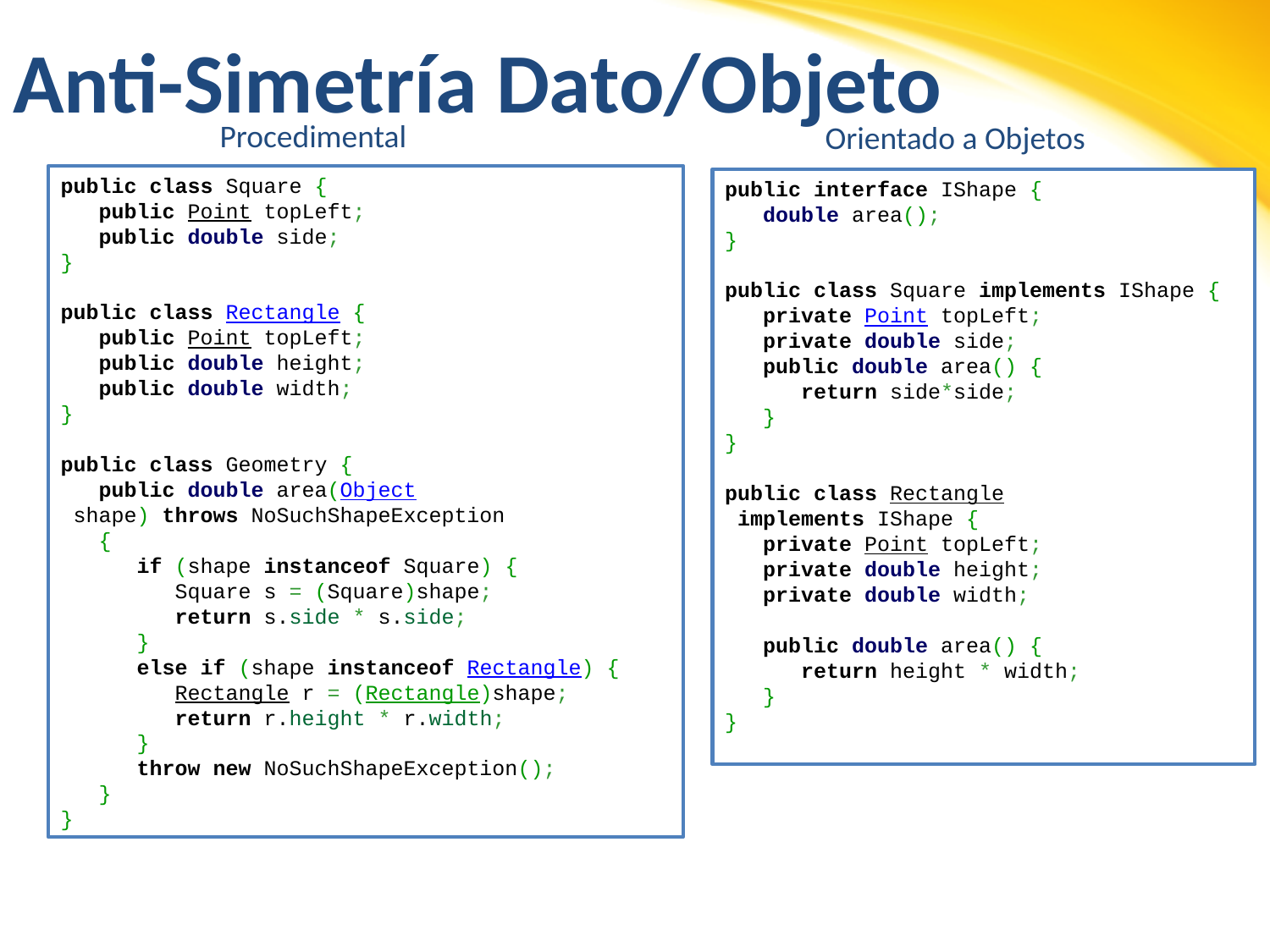

# Anti-Simetría Dato/Objeto
Procedimental
Orientado a Objetos
public class Square {
   public Point topLeft;
   public double side;
}
public class Rectangle {
   public Point topLeft;
   public double height;
   public double width;
}
public class Geometry {
   public double area(Object shape) throws NoSuchShapeException
   {
      if (shape instanceof Square) {
         Square s = (Square)shape;
         return s.side * s.side;
      }
      else if (shape instanceof Rectangle) {
         Rectangle r = (Rectangle)shape;
         return r.height * r.width;
      }
      throw new NoSuchShapeException();
   }
}
public interface IShape {
   double area();
}
public class Square implements IShape {
   private Point topLeft;
   private double side;
   public double area() {
      return side*side;
   }
}
public class Rectangle implements IShape {
   private Point topLeft;
   private double height;
   private double width;
   
   public double area() {
      return height * width;
   }
}